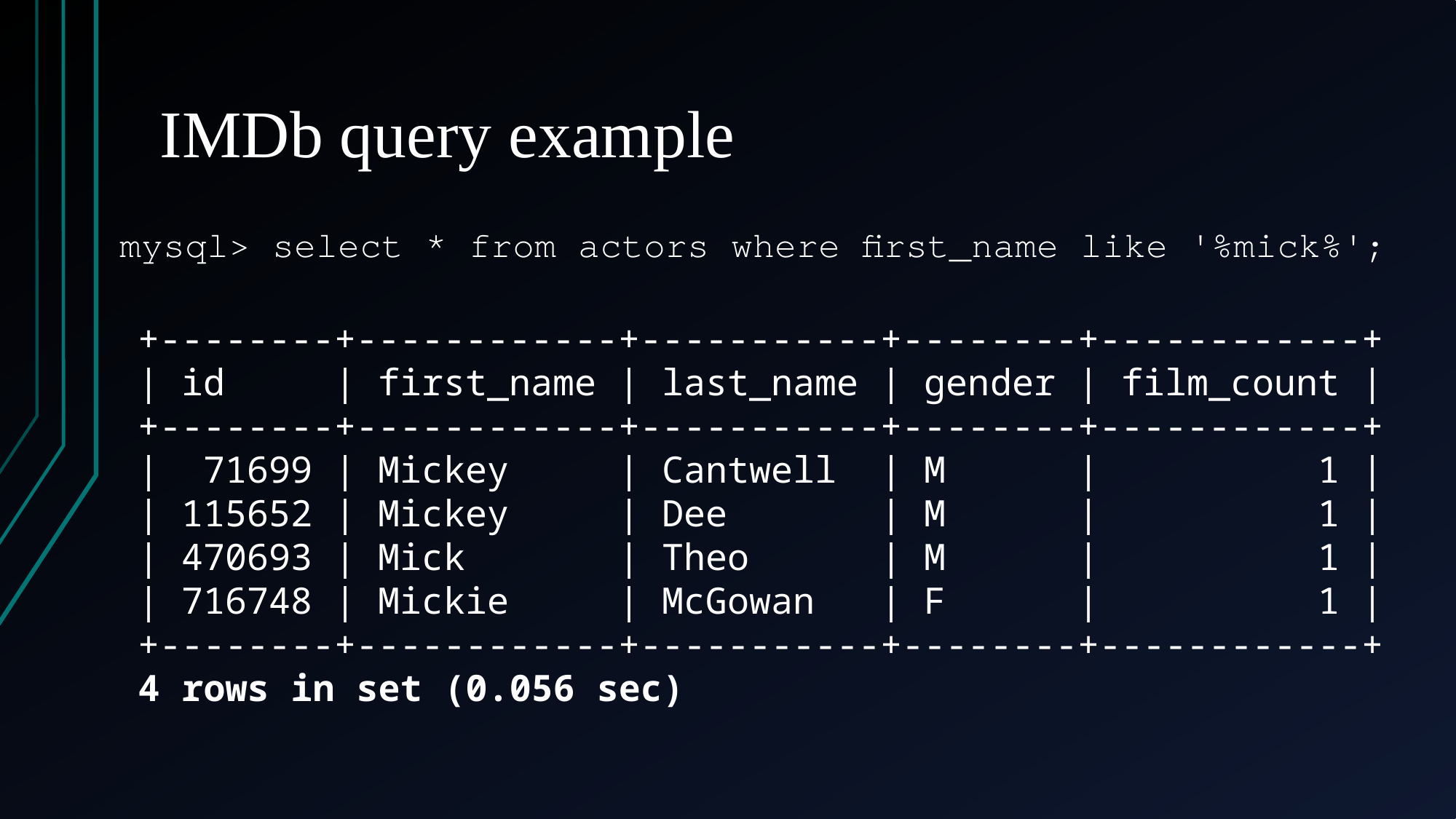

# IMDb query example
mysql> select * from actors where first_name like '%mick%';
+--------+------------+-----------+--------+------------+
| id     | first_name | last_name | gender | film_count |
+--------+------------+-----------+--------+------------+
|  71699 | Mickey     | Cantwell  | M      |          1 |
| 115652 | Mickey     | Dee       | M      |          1 |
| 470693 | Mick       | Theo      | M      |          1 |
| 716748 | Mickie     | McGowan   | F      |          1 |
+--------+------------+-----------+--------+------------+
4 rows in set (0.056 sec)